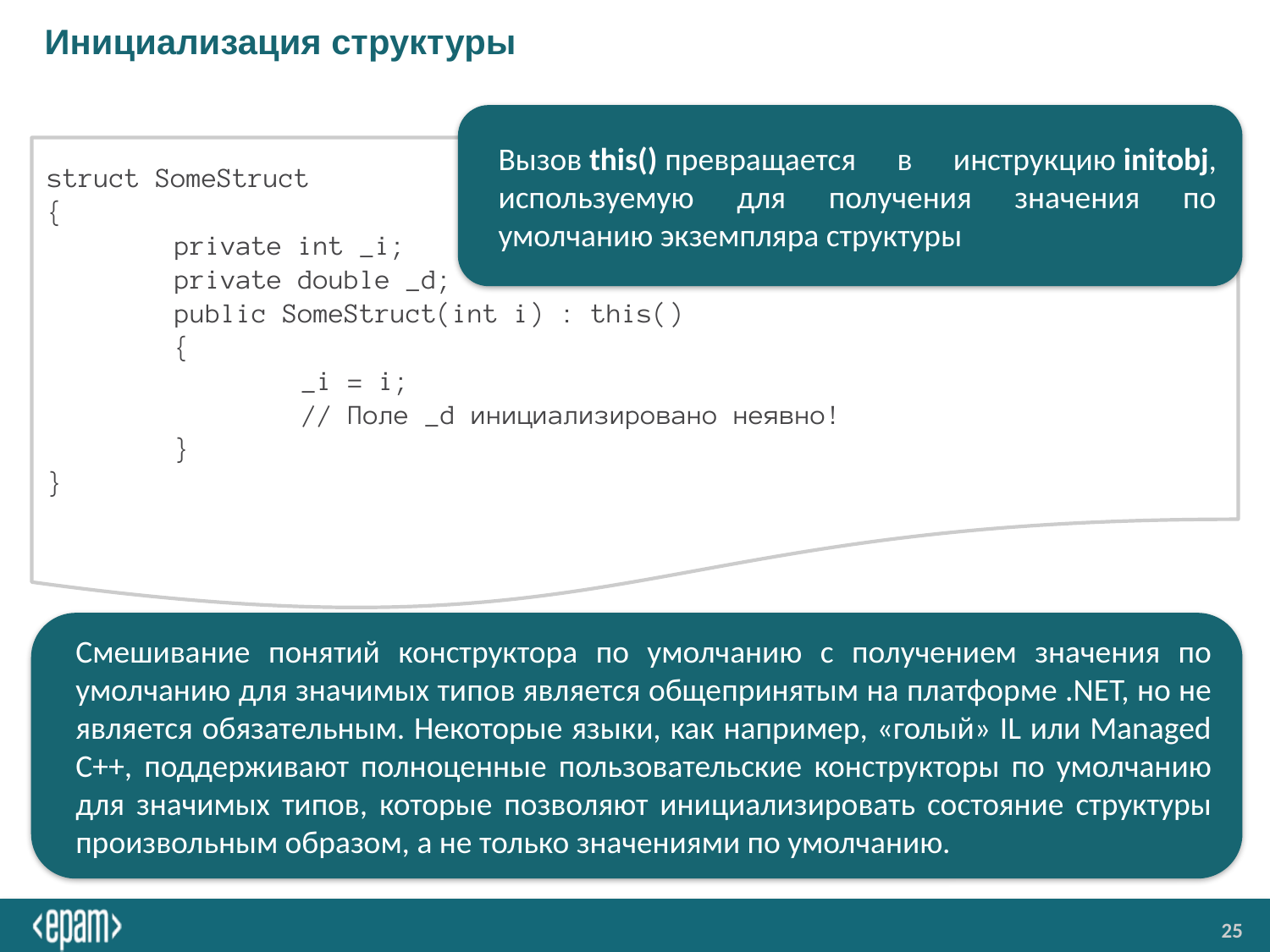

# Инициализация структуры
Вызов this() превращается в инструкцию initobj, используемую для получения значения по умолчанию экземпляра структуры
struct SomeStruct
{
	private int _i;
	private double _d;
	public SomeStruct(int i) : this()
	{
		_i = i;
		// Поле _d инициализировано неявно!
	}
}
Смешивание понятий конструктора по умолчанию с получением значения по умолчанию для значимых типов является общепринятым на платформе .NET, но не является обязательным. Некоторые языки, как например, «голый» IL или Managed C++, поддерживают полноценные пользовательские конструкторы по умолчанию для значимых типов, которые позволяют инициализировать состояние структуры произвольным образом, а не только значениями по умолчанию.